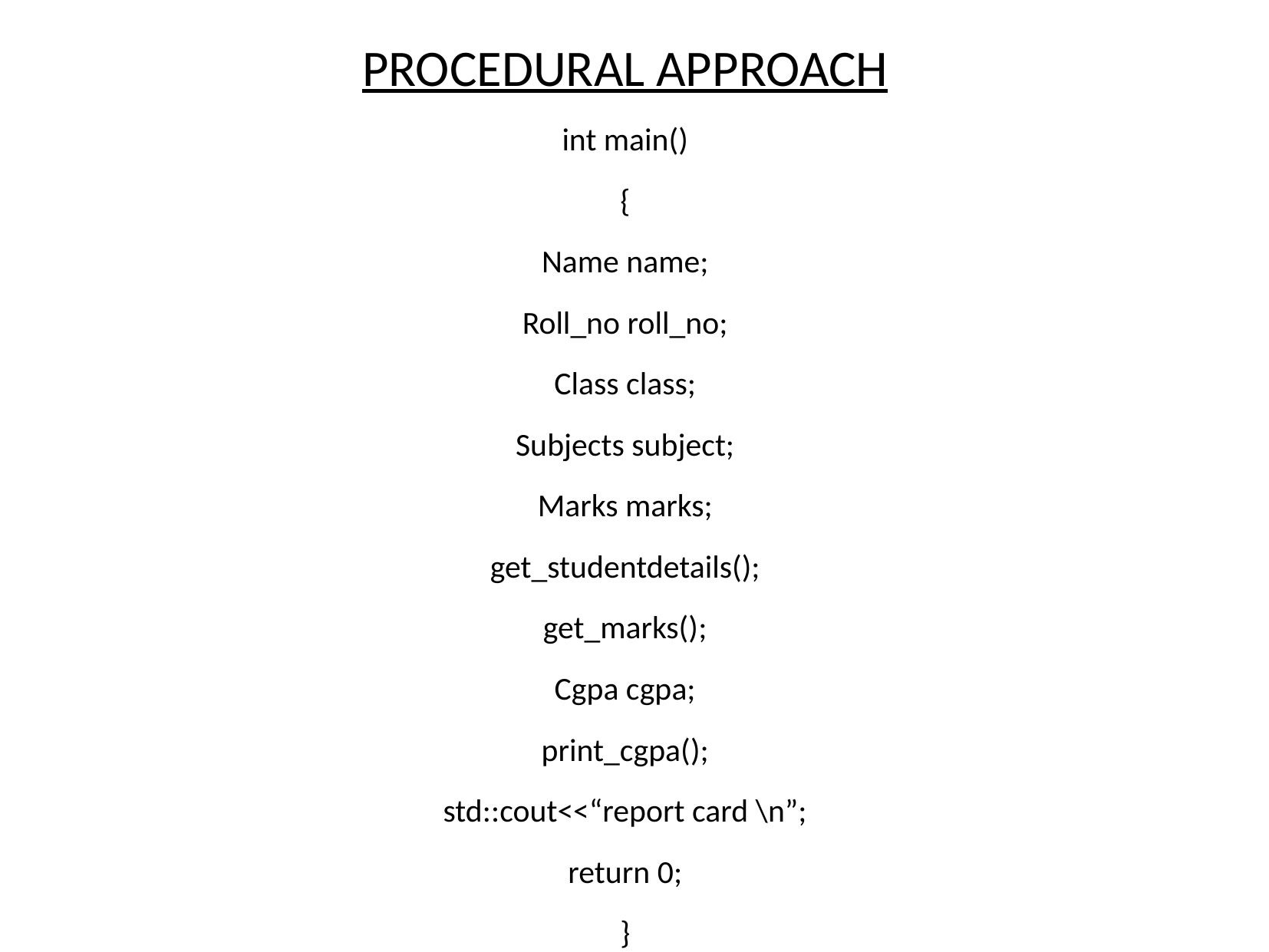

PROCEDURAL APPROACH
int main()
{
Name name;
Roll_no roll_no;
Class class;
Subjects subject;
Marks marks;
get_studentdetails();
get_marks();
Cgpa cgpa;
print_cgpa();
std::cout<<“report card \n”;
return 0;
}